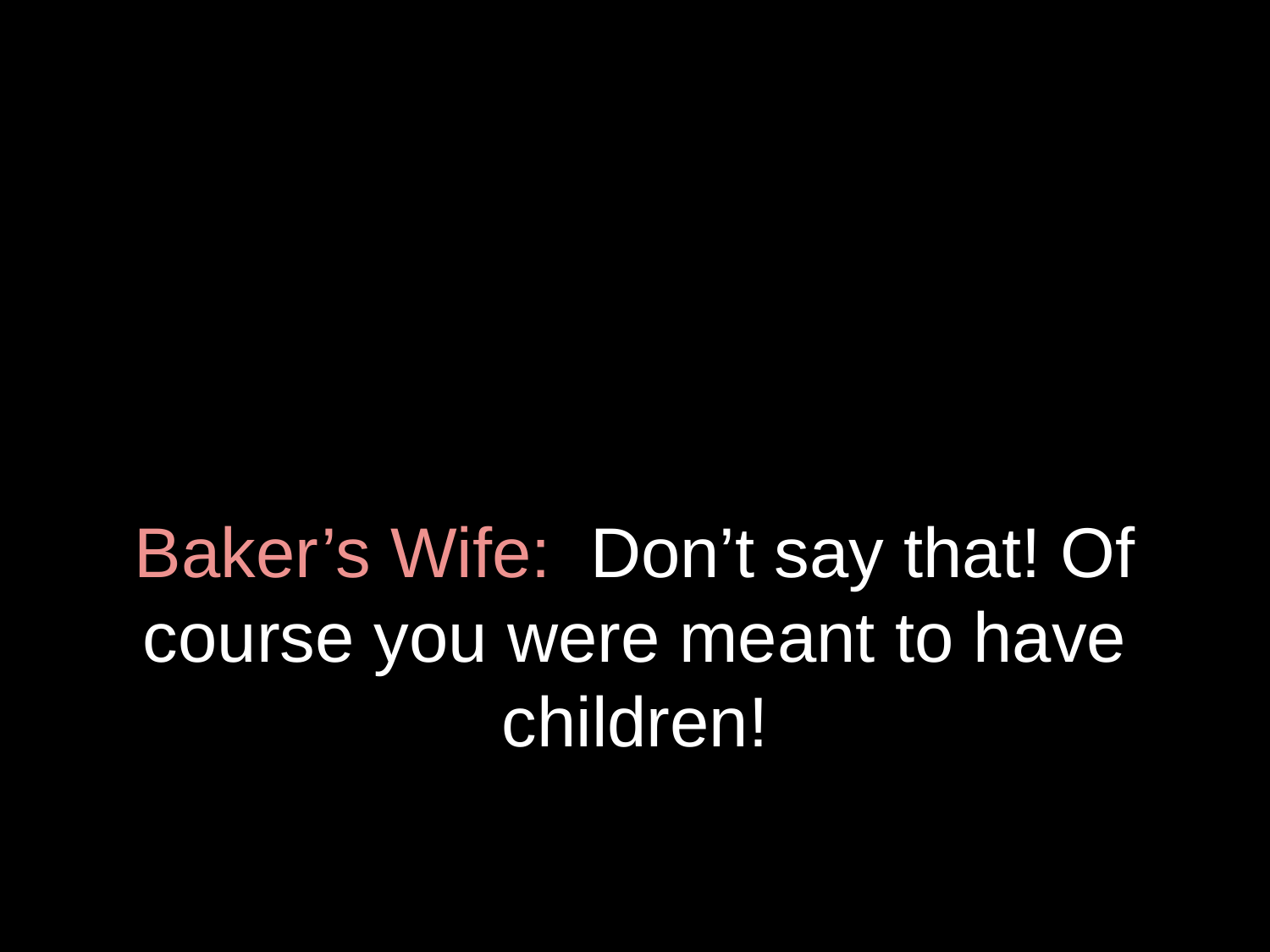

# Baker’s Wife:  Don’t say that! Of course you were meant to have children!